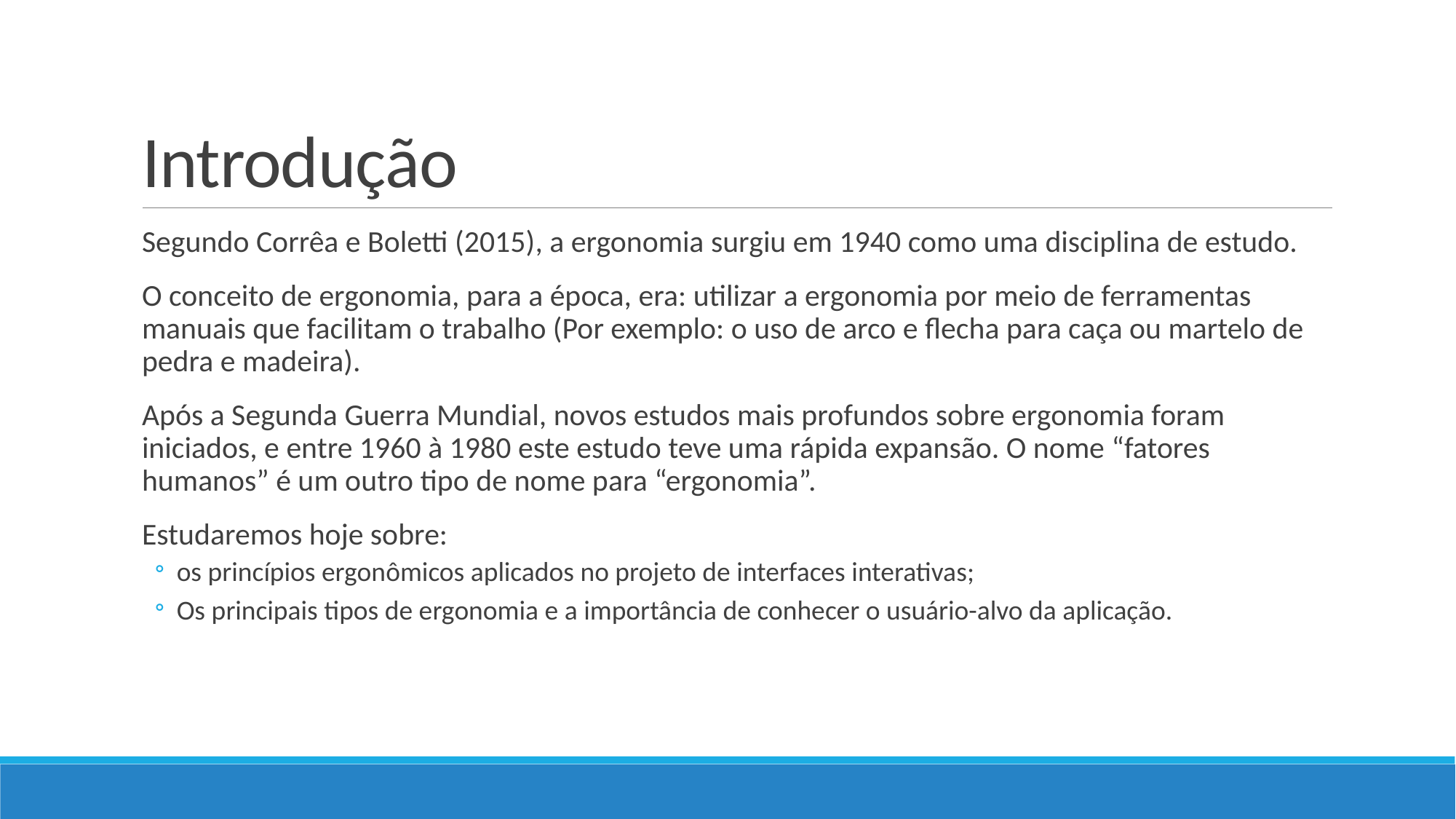

# Introdução
Segundo Corrêa e Boletti (2015), a ergonomia surgiu em 1940 como uma disciplina de estudo.
O conceito de ergonomia, para a época, era: utilizar a ergonomia por meio de ferramentas manuais que facilitam o trabalho (Por exemplo: o uso de arco e flecha para caça ou martelo de pedra e madeira).
Após a Segunda Guerra Mundial, novos estudos mais profundos sobre ergonomia foram iniciados, e entre 1960 à 1980 este estudo teve uma rápida expansão. O nome “fatores humanos” é um outro tipo de nome para “ergonomia”.
Estudaremos hoje sobre:
os princípios ergonômicos aplicados no projeto de interfaces interativas;
Os principais tipos de ergonomia e a importância de conhecer o usuário-alvo da aplicação.